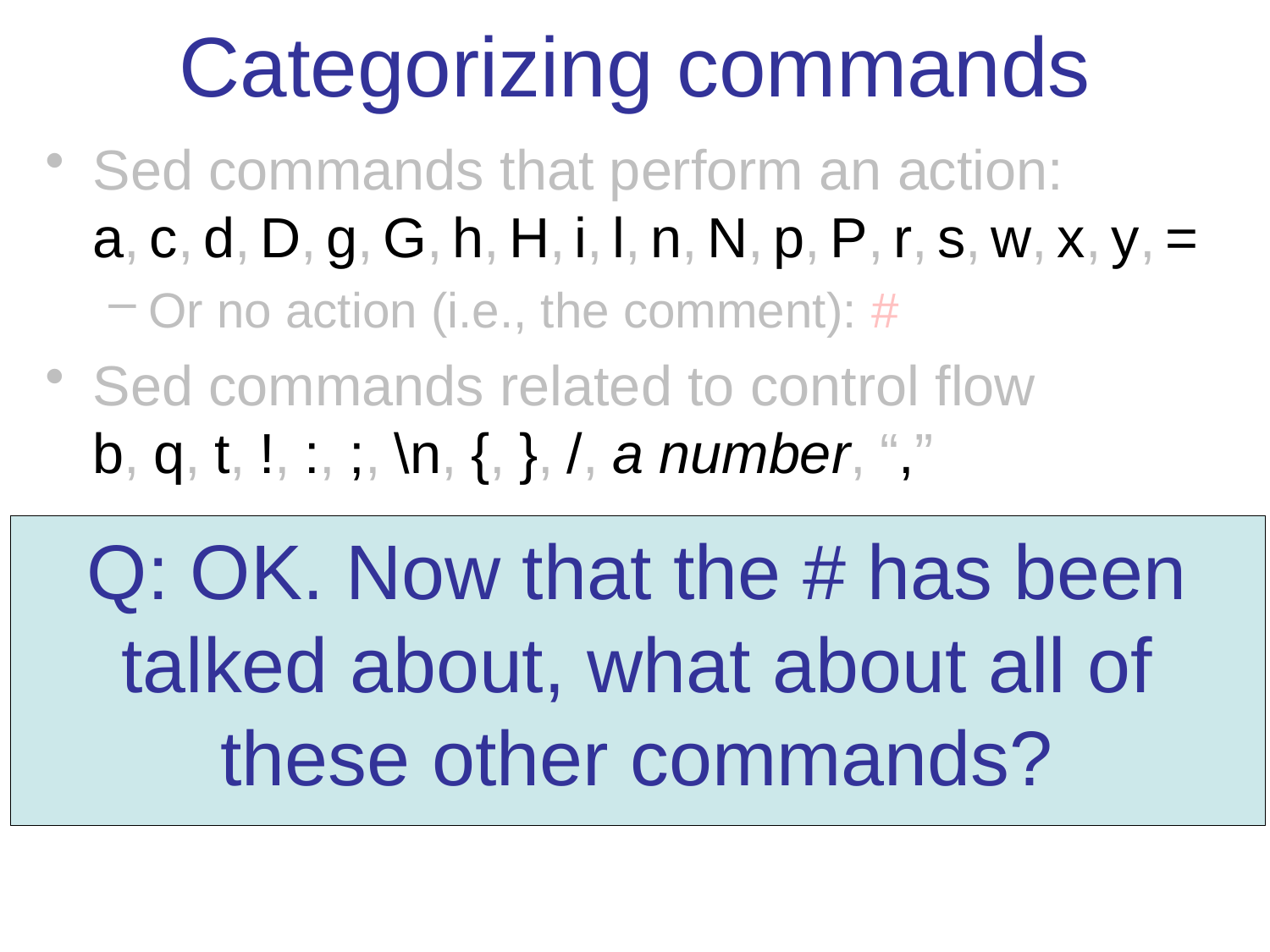

# Categorizing commands
Sed commands that perform an action:
a, c, d, D, g, G, h, H, i, l, n, N, p, P, r, s, w, x, y, =
Or no action (i.e., the comment): #
Sed commands related to control flow
b, q, t, !, :, ;, \n, {, }, /, a number, “,”

Q: OK. Now that the # has been talked about, what about all of these other commands?